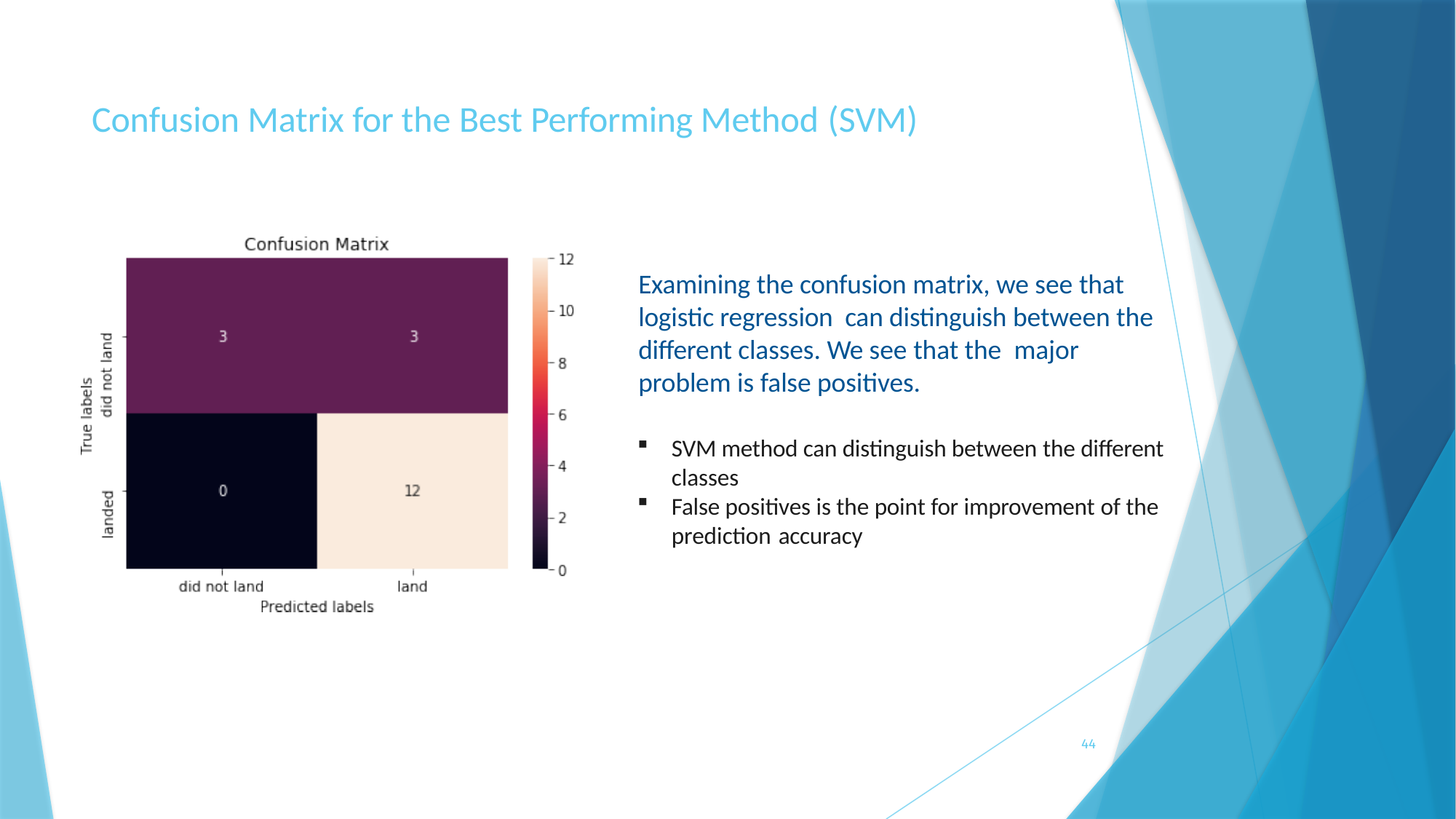

# Confusion Matrix for the Best Performing Method (SVM)

Examining the confusion matrix, we see that logistic regression  can distinguish between the different classes. We see that the  major problem is false positives.

SVM method can distinguish between the different classes
False positives is the point for improvement of the prediction accuracy
44